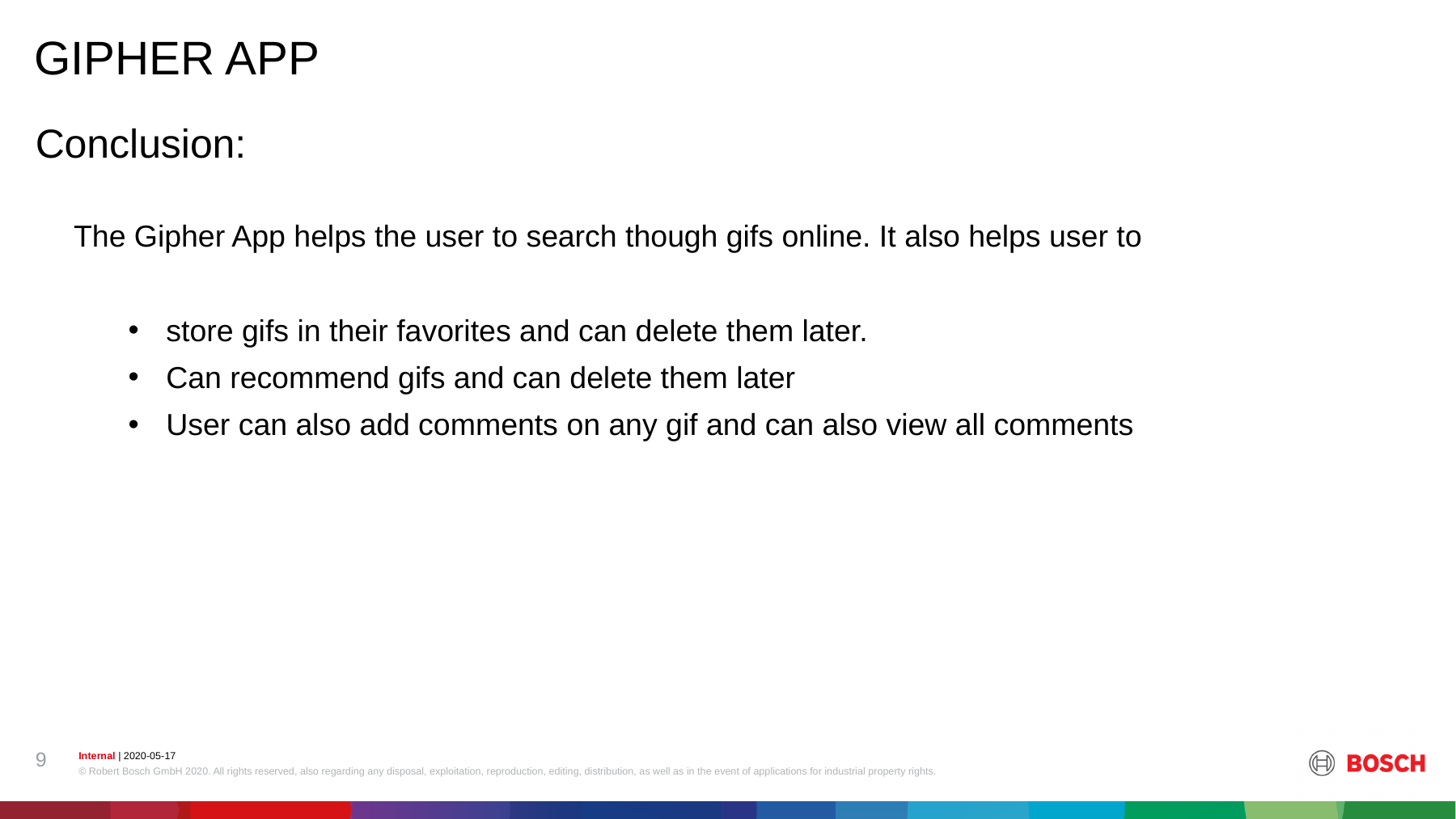

GIPHER APP
Conclusion:
The Gipher App helps the user to search though gifs online. It also helps user to

store gifs in their favorites and can delete them later.
Can recommend gifs and can delete them later
User can also add comments on any gif and can also view all comments
9